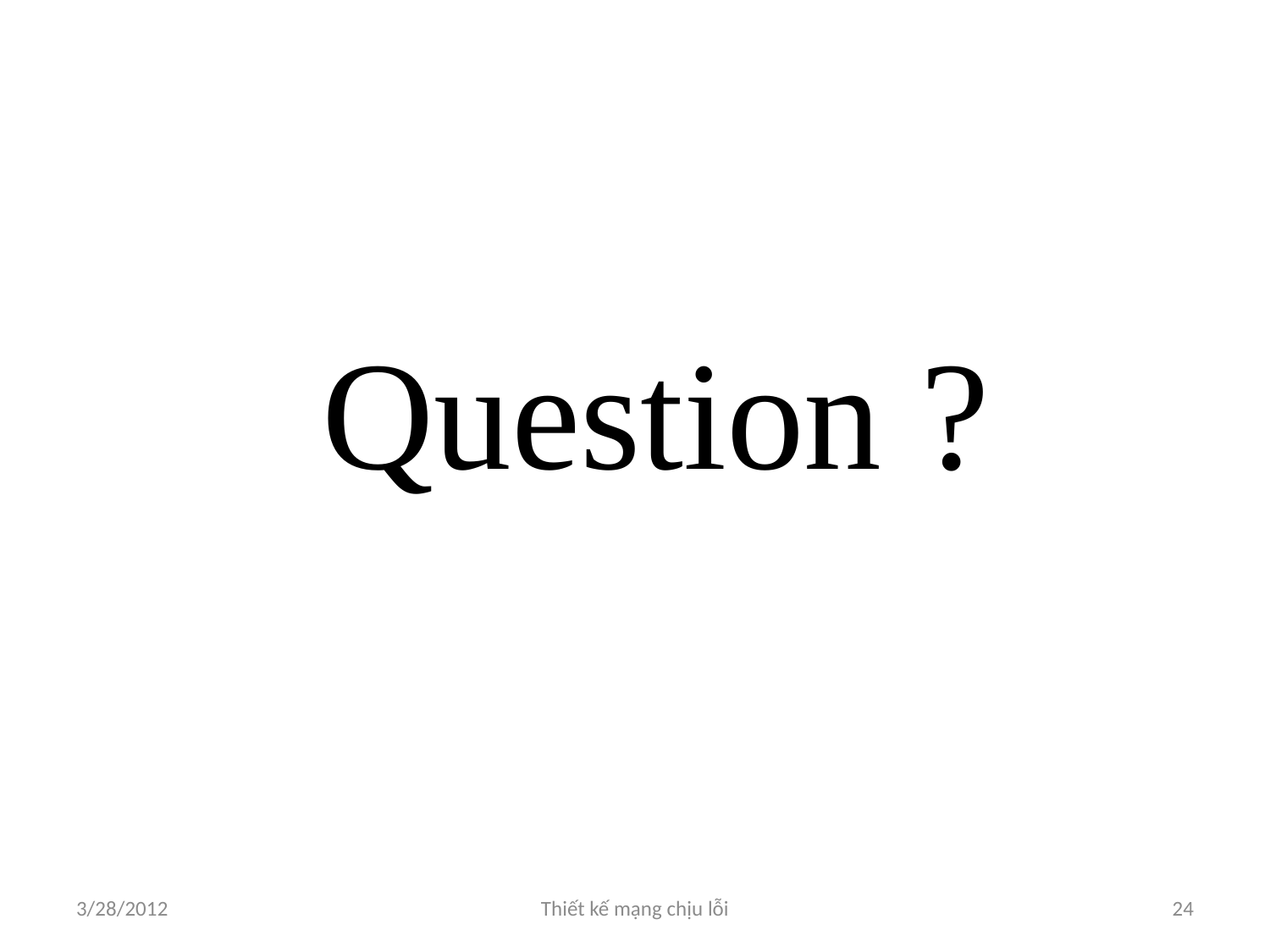

# Question ?
3/28/2012
Thiết kế mạng chịu lỗi
24